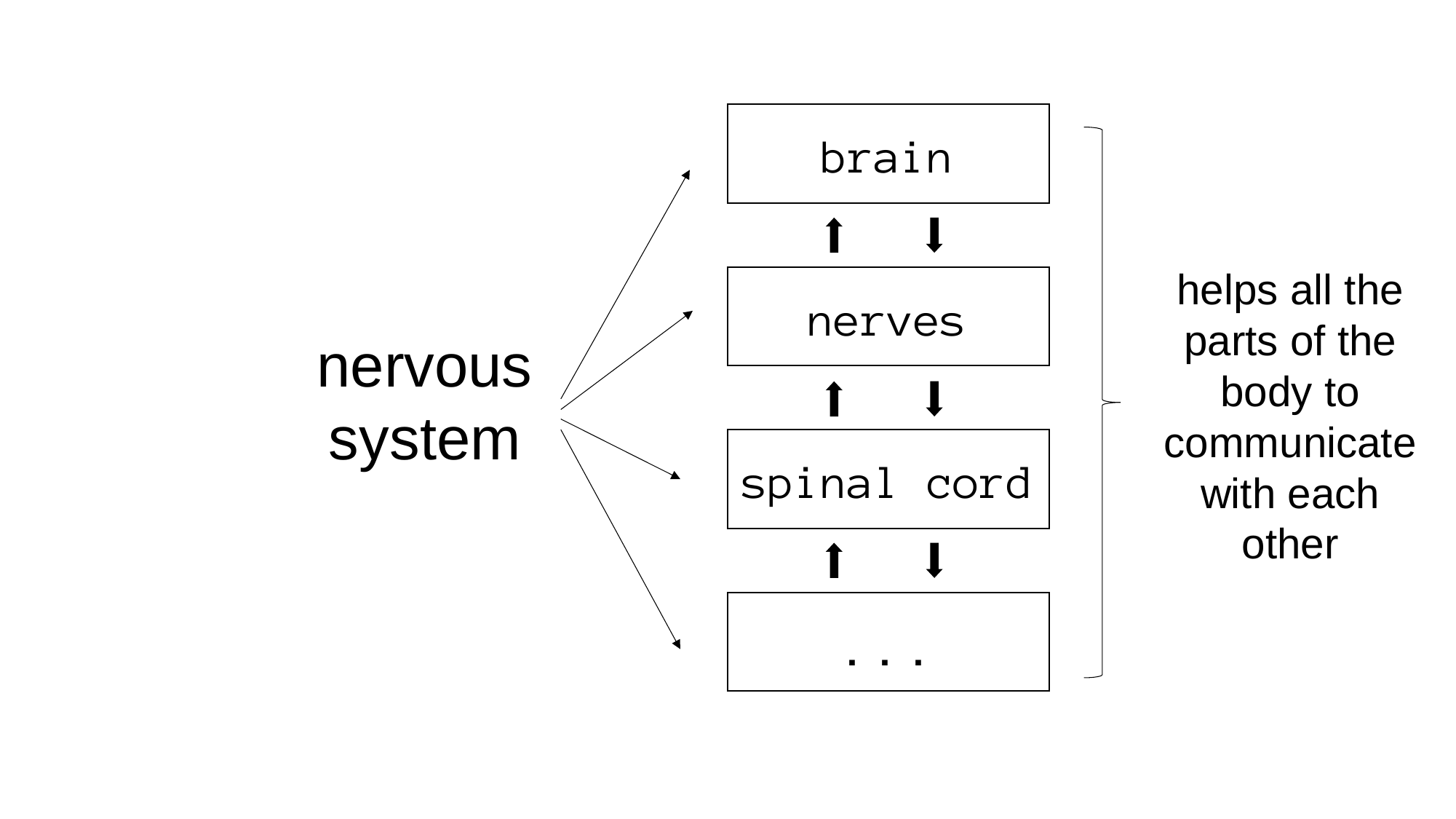

brain

helps all the parts of the body to communicate with each other
nerves
nervous system

spinal cord

...